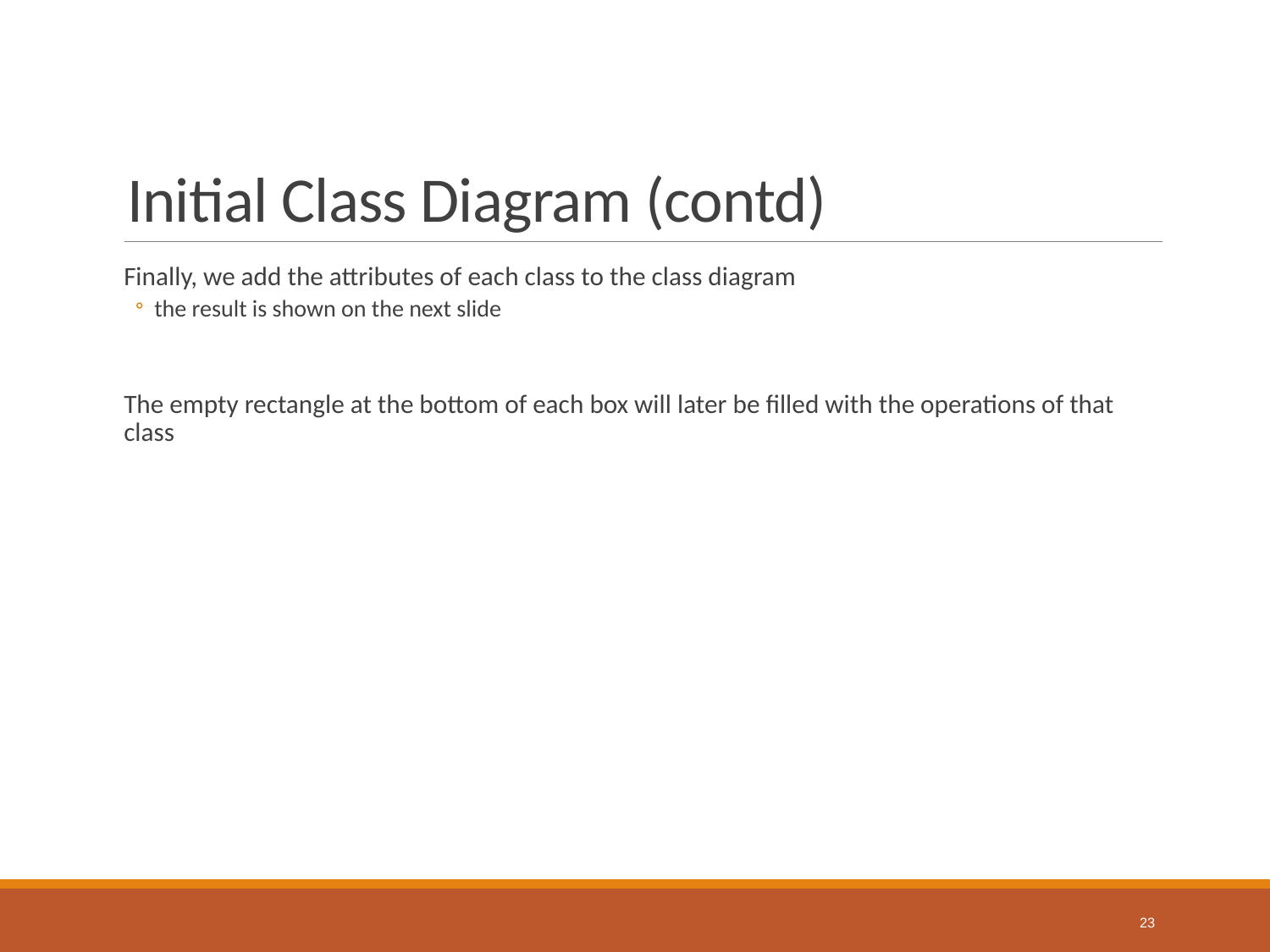

# Initial Class Diagram (contd)
Finally, we add the attributes of each class to the class diagram
the result is shown on the next slide

The empty rectangle at the bottom of each box will later be filled with the operations of that class
23